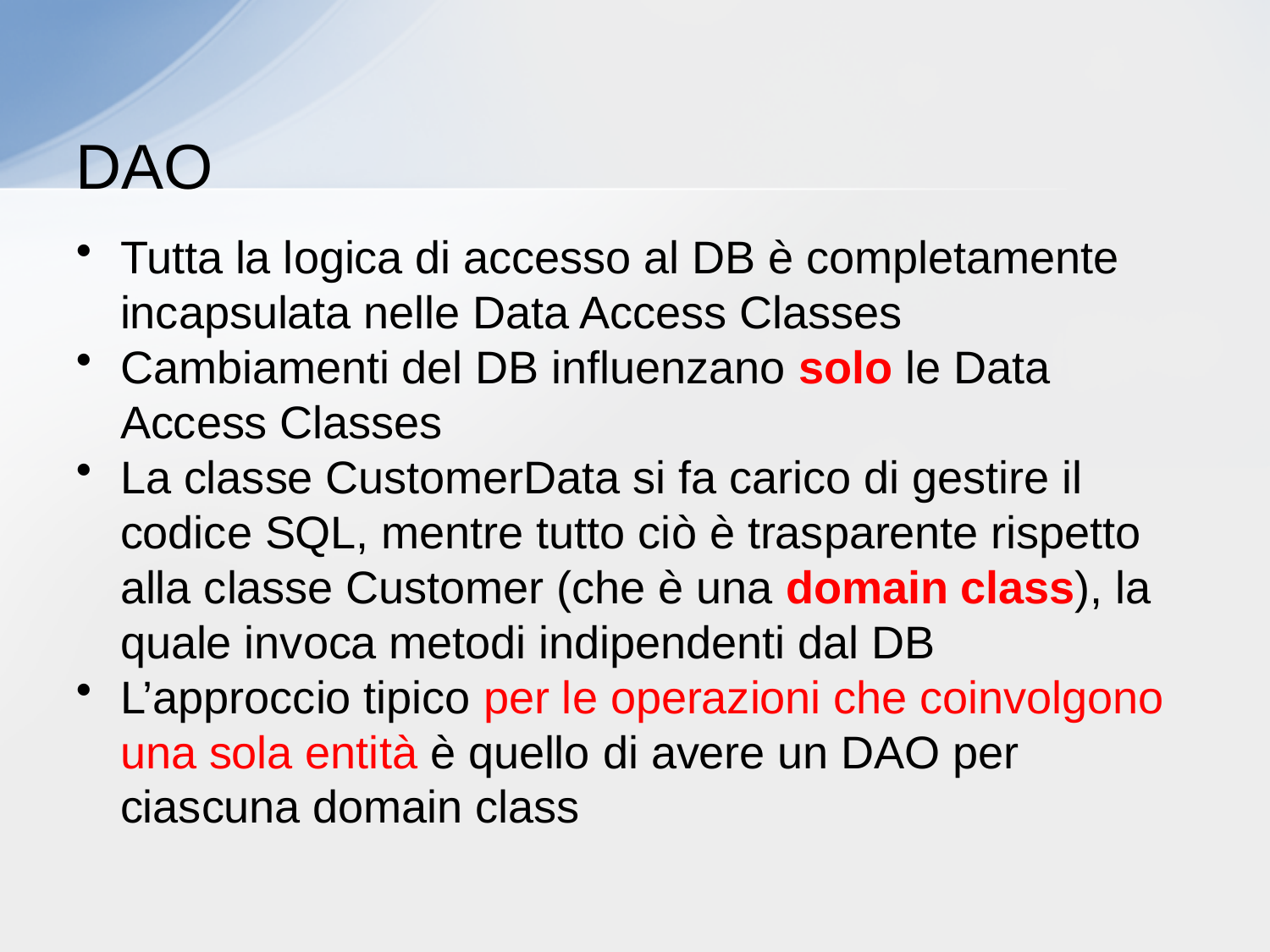

# DAO
Tutta la logica di accesso al DB è completamente incapsulata nelle Data Access Classes
Cambiamenti del DB influenzano solo le Data Access Classes
La classe CustomerData si fa carico di gestire il codice SQL, mentre tutto ciò è trasparente rispetto alla classe Customer (che è una domain class), la quale invoca metodi indipendenti dal DB
L’approccio tipico per le operazioni che coinvolgono una sola entità è quello di avere un DAO per ciascuna domain class